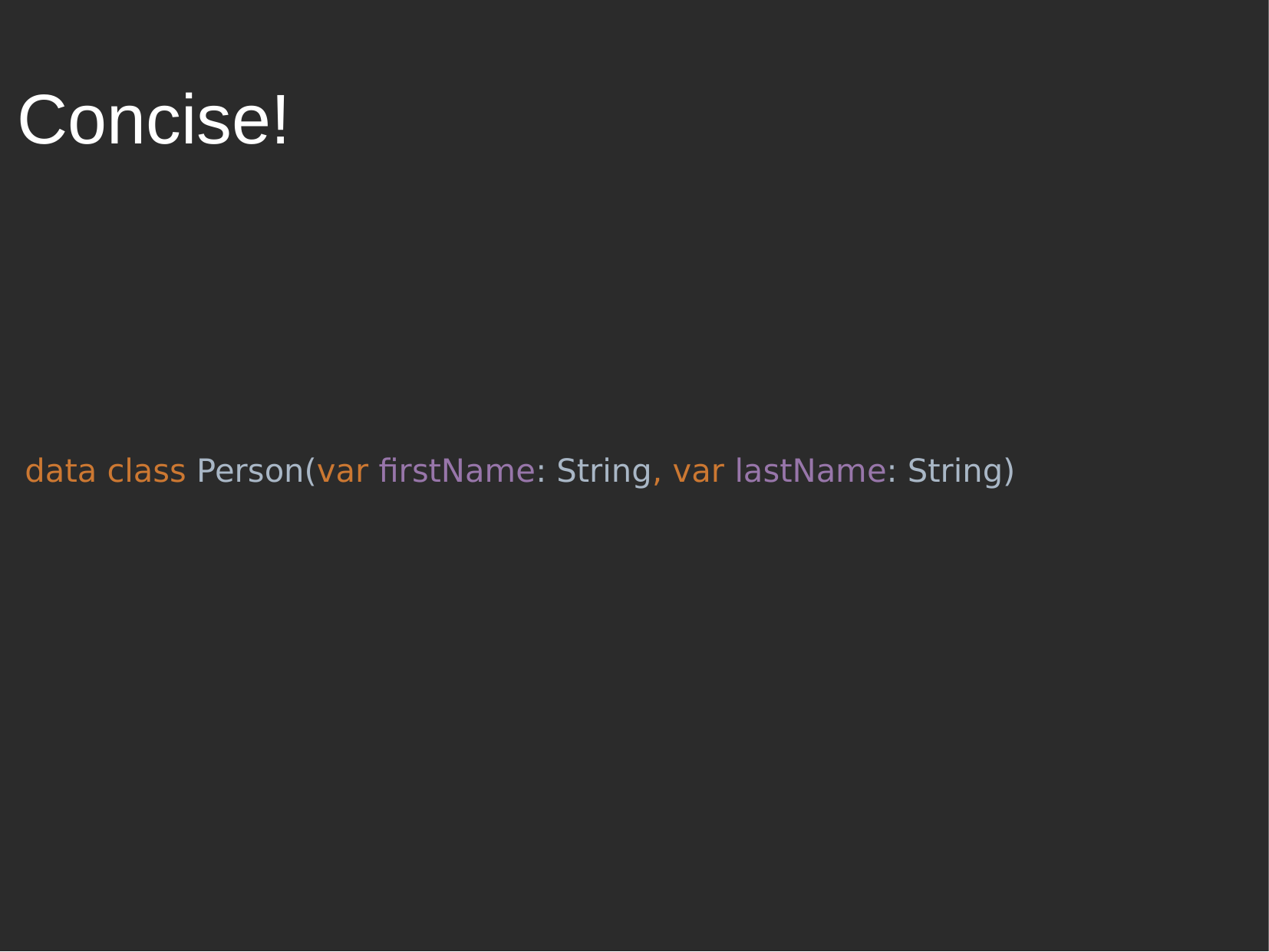

Concise!
data class Person(var firstName: String, var lastName: String)